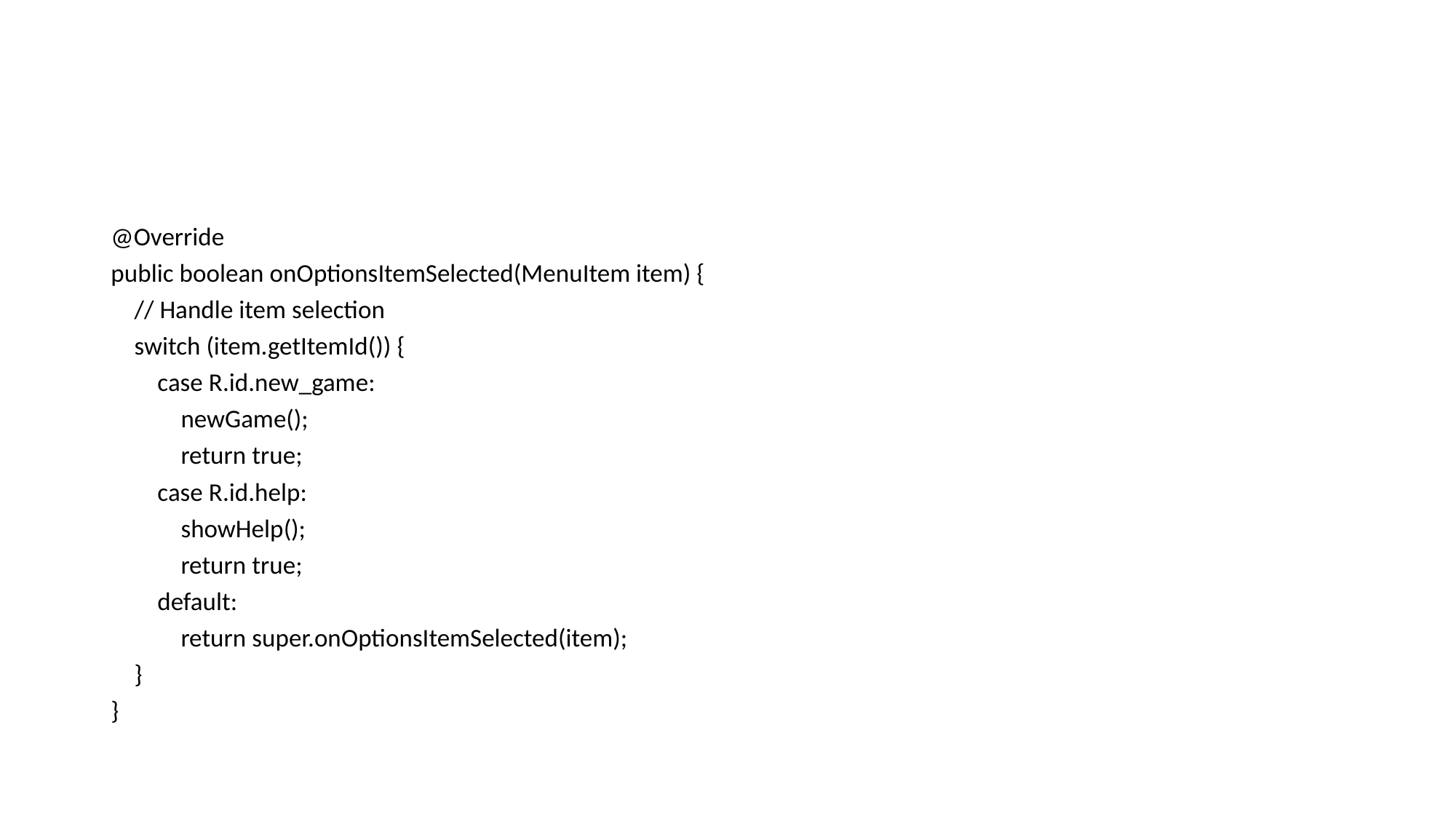

#
@Override
public boolean onOptionsItemSelected(MenuItem item) {
    // Handle item selection
    switch (item.getItemId()) {
        case R.id.new_game:
            newGame();
            return true;
        case R.id.help:
            showHelp();
            return true;
        default:
            return super.onOptionsItemSelected(item);
    }
}